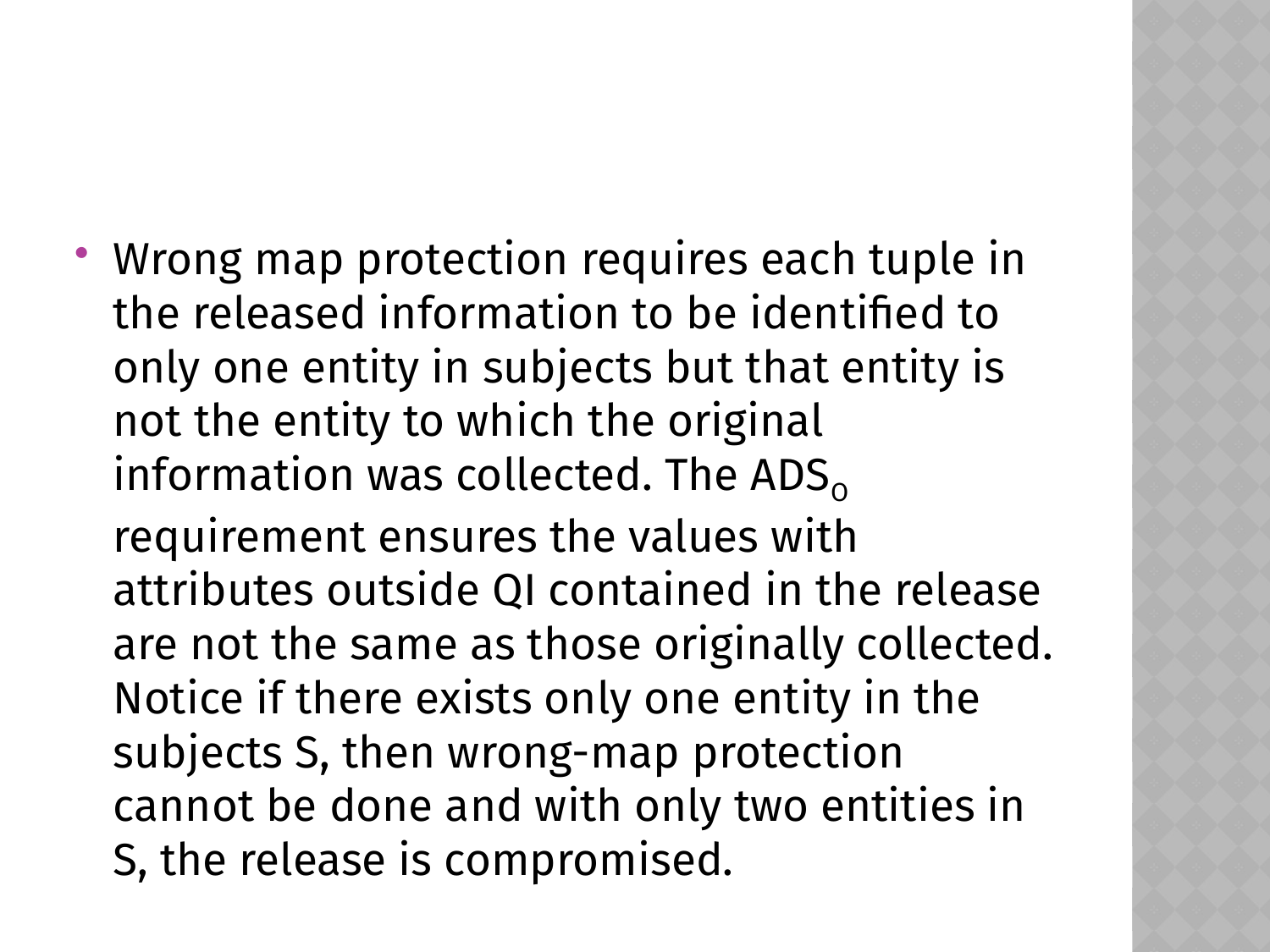

#
Wrong map protection requires each tuple in the released information to be identified to only one entity in subjects but that entity is not the entity to which the original information was collected. The ADSO requirement ensures the values with attributes outside QI contained in the release are not the same as those originally collected. Notice if there exists only one entity in the subjects S, then wrong-map protection cannot be done and with only two entities in S, the release is compromised.